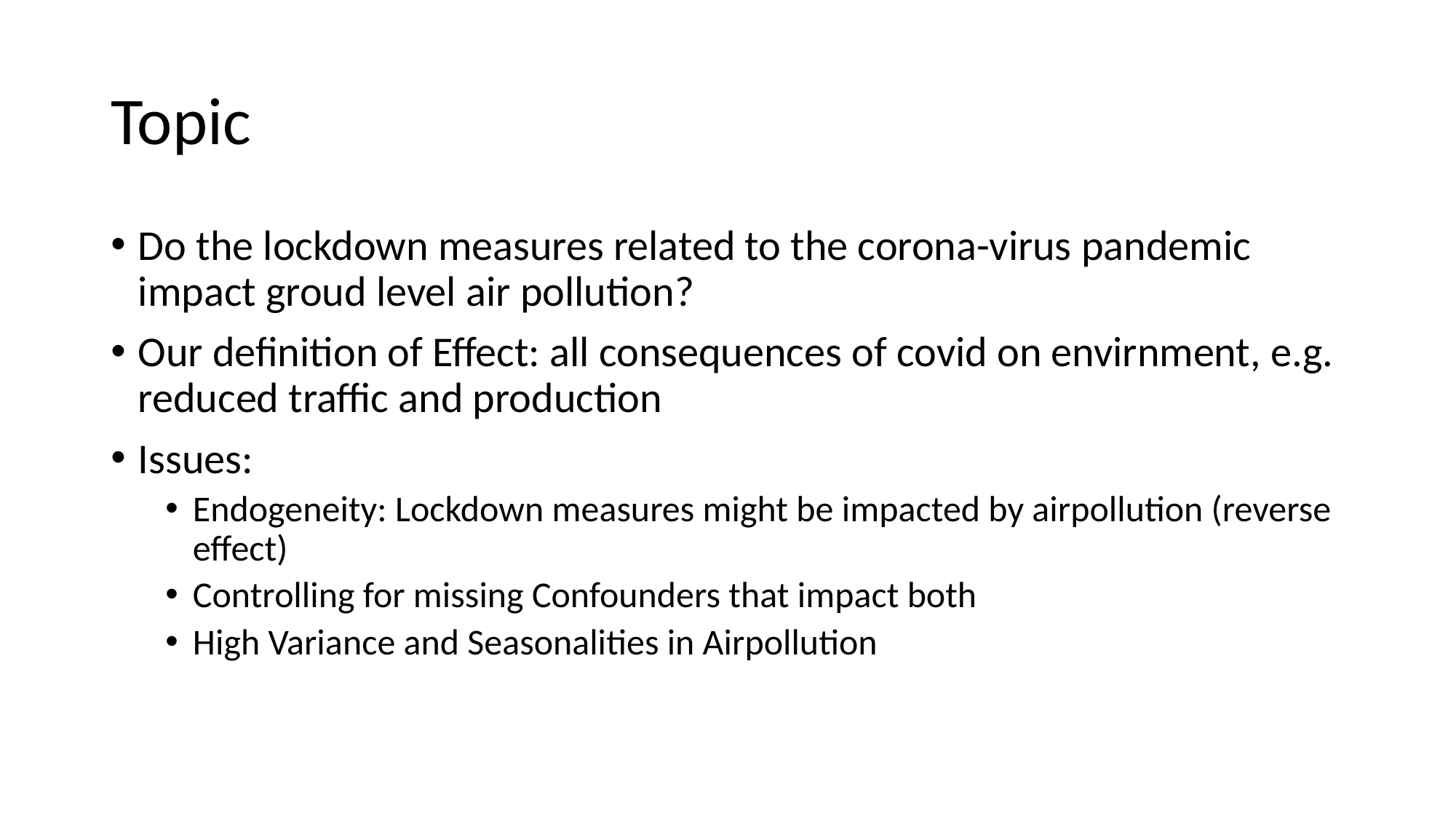

# Topic
Do the lockdown measures related to the corona-virus pandemic impact groud level air pollution?
Our definition of Effect: all consequences of covid on envirnment, e.g. reduced traffic and production
Issues:
Endogeneity: Lockdown measures might be impacted by airpollution (reverse effect)
Controlling for missing Confounders that impact both
High Variance and Seasonalities in Airpollution